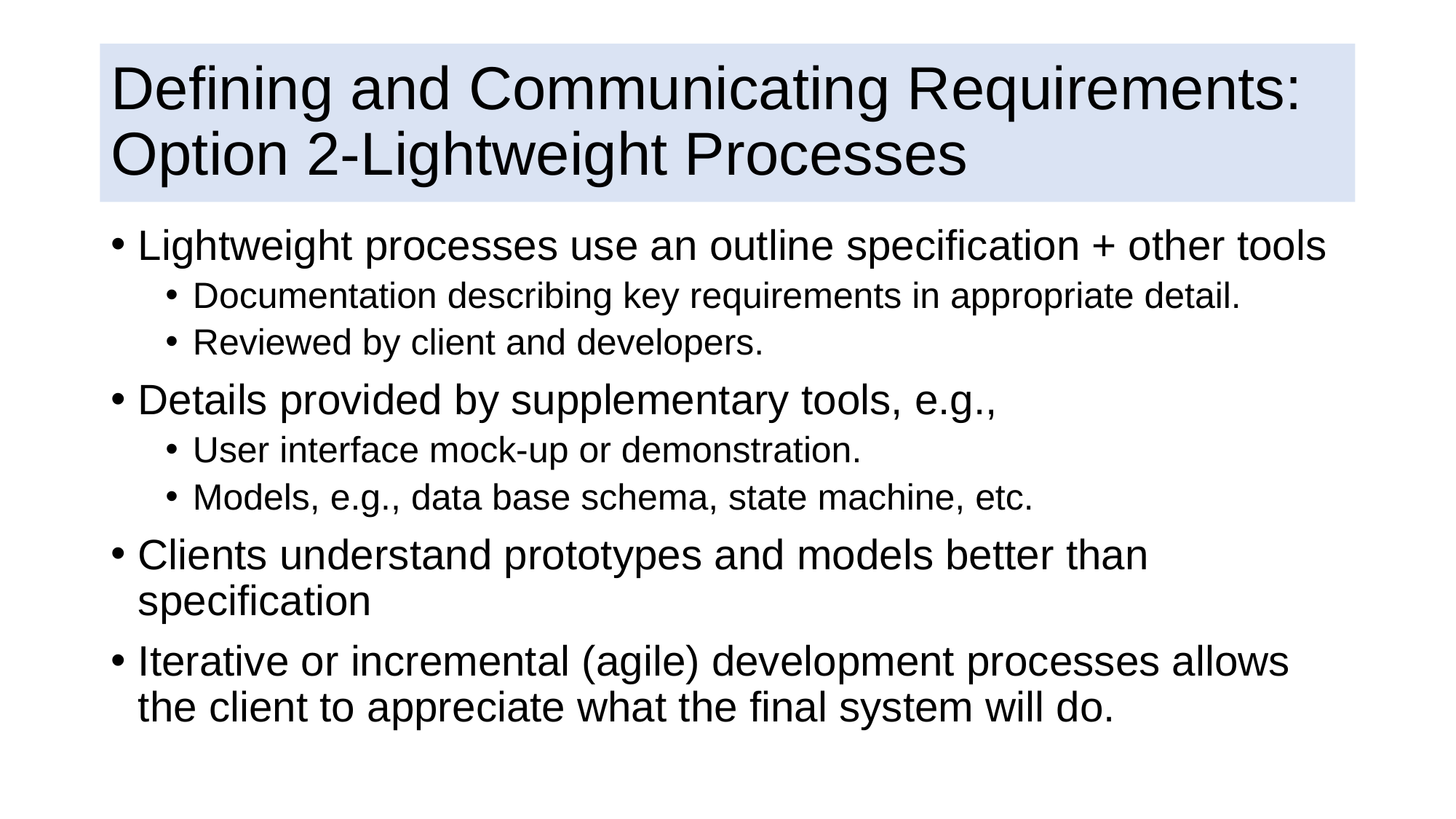

# Deﬁning and Communicating Requirements: Option 2-Lightweight Processes
Lightweight processes use an outline specification + other tools
Documentation describing key requirements in appropriate detail.
Reviewed by client and developers.
Details provided by supplementary tools, e.g.,
User interface mock-up or demonstration.
Models, e.g., data base schema, state machine, etc.
Clients understand prototypes and models better than specification
Iterative or incremental (agile) development processes allows the client to appreciate what the final system will do.